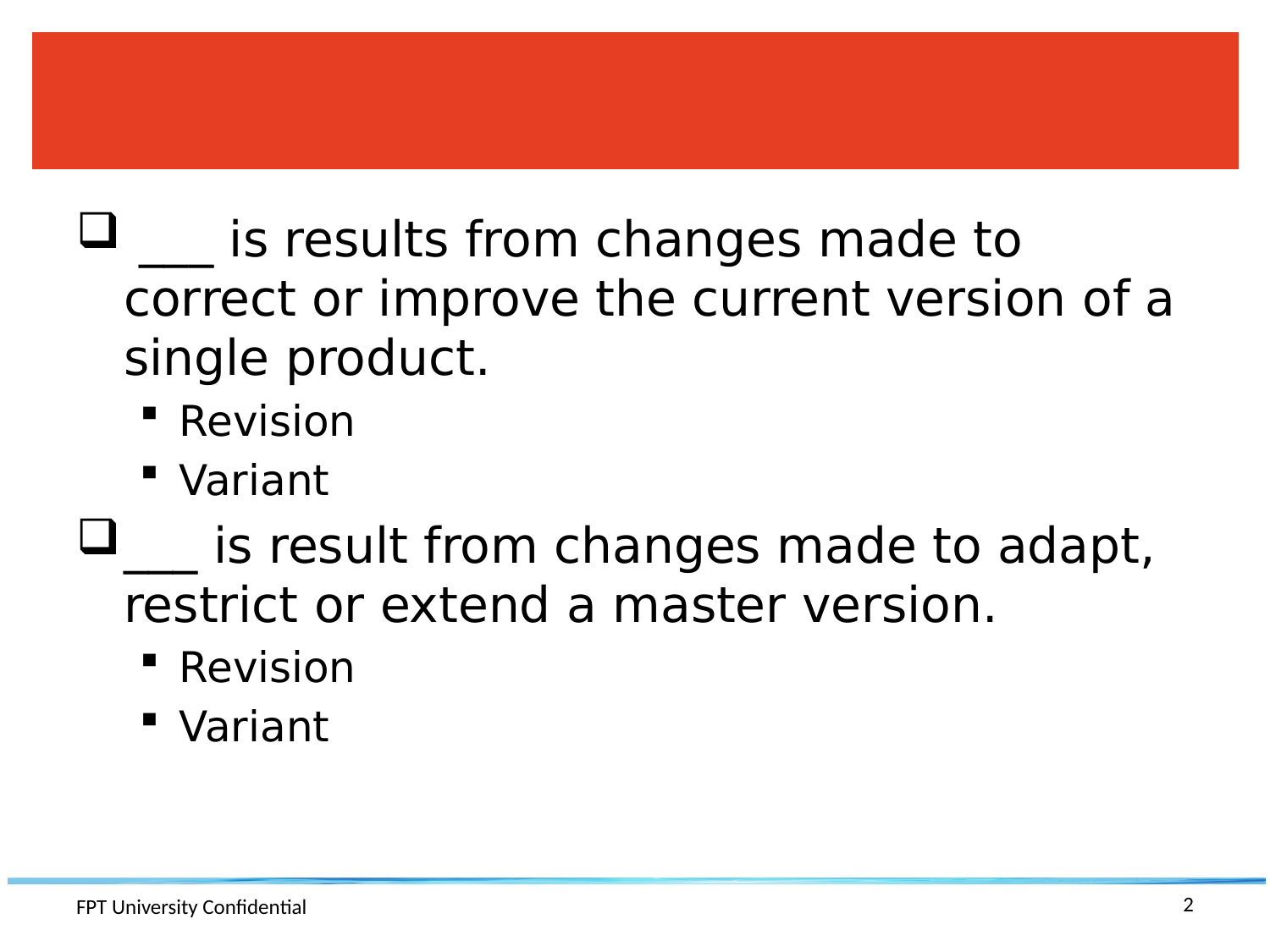

#
 ___ is results from changes made to correct or improve the current version of a single product.
Revision
Variant
___ is result from changes made to adapt, restrict or extend a master version.
Revision
Variant